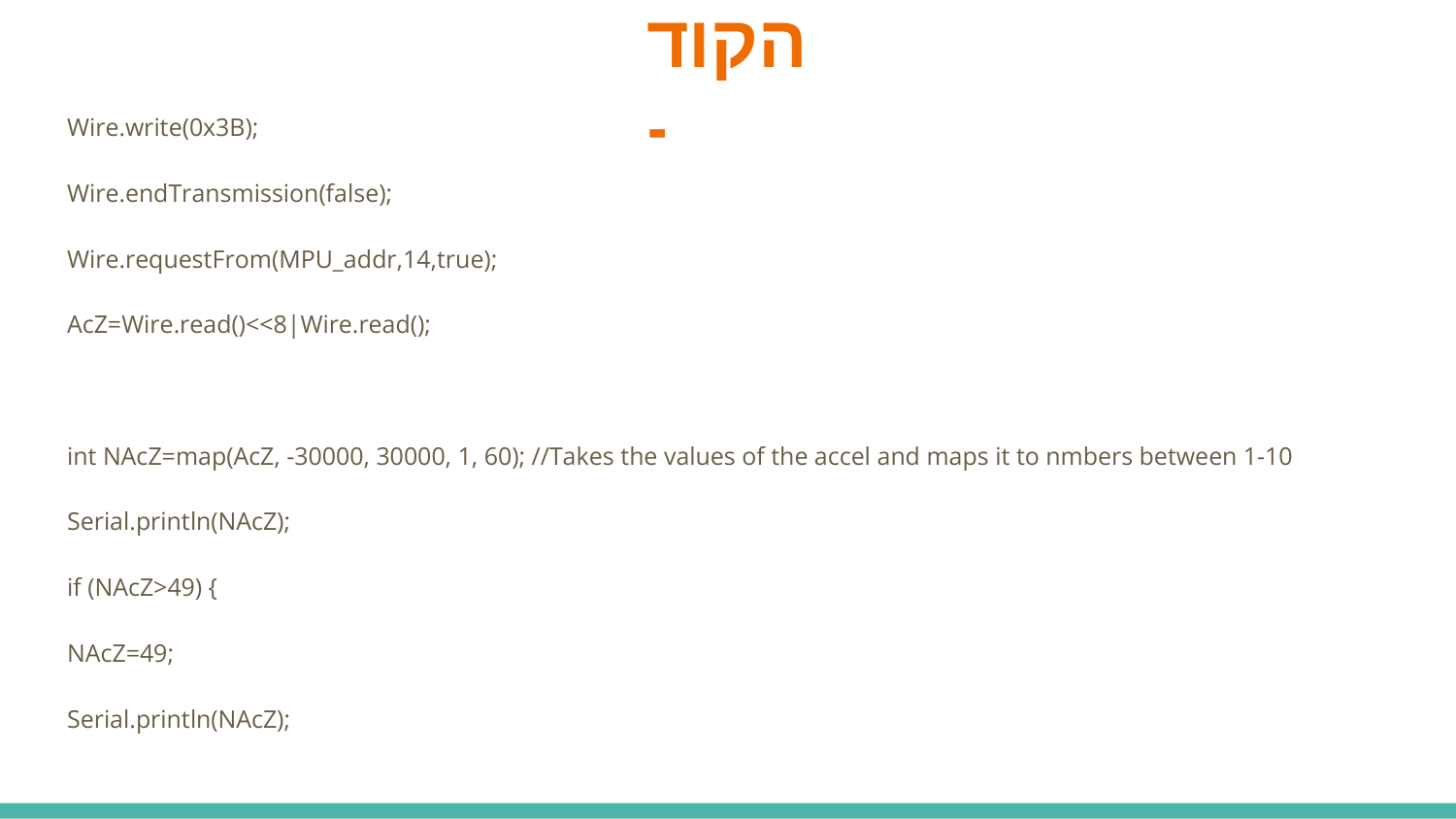

# הקוד-
Wire.write(0x3B);
Wire.endTransmission(false);
Wire.requestFrom(MPU_addr,14,true);
AcZ=Wire.read()<<8|Wire.read();

int NAcZ=map(AcZ, -30000, 30000, 1, 60); //Takes the values of the accel and maps it to nmbers between 1-10
Serial.println(NAcZ);
if (NAcZ>49) {
NAcZ=49;
Serial.println(NAcZ);